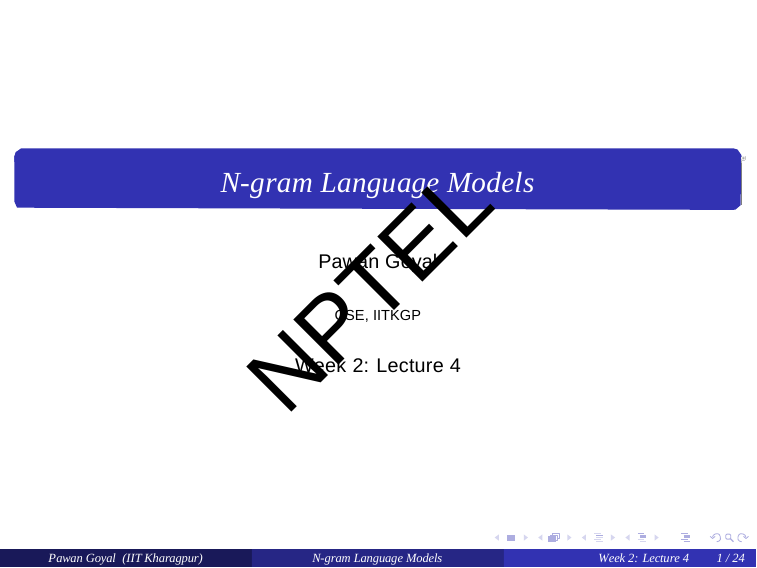

N-gram Language Models

NPTEL
Pawan Goyal

CSE, IITKGP

Week 2: Lecture 4

Pawan Goyal  (IIT Kharagpur)
N-gram Language Models
Week 2: Lecture 4
1 / 24